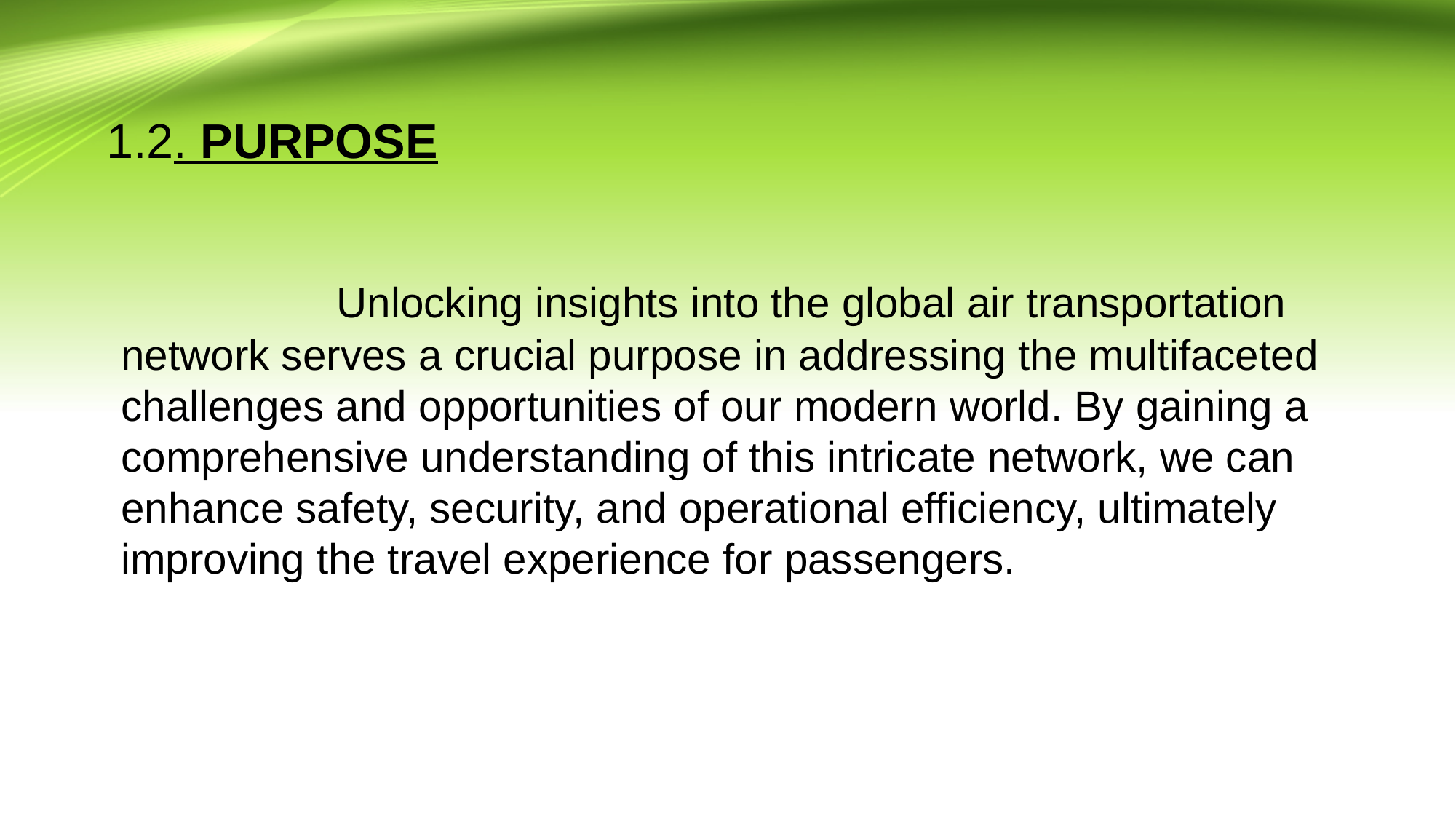

# 1.2. PURPOSE
                 Unlocking insights into the global air transportation network serves a crucial purpose in addressing the multifaceted challenges and opportunities of our modern world. By gaining a comprehensive understanding of this intricate network, we can enhance safety, security, and operational efficiency, ultimately improving the travel experience for passengers.